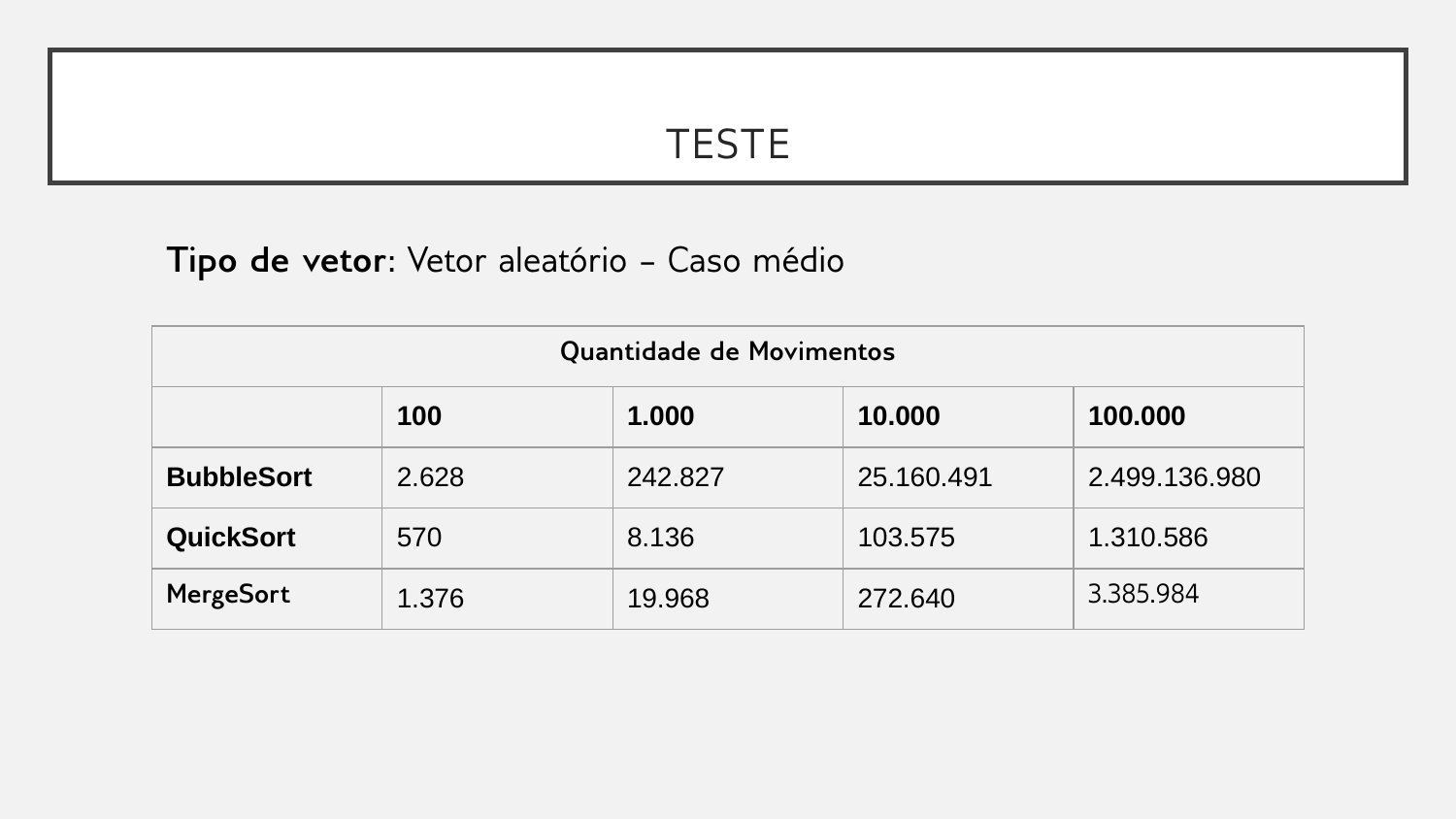

# Teste
Tipo de vetor: Vetor aleatório – Caso médio
| Quantidade de Movimentos |  |  |  |  |
| --- | --- | --- | --- | --- |
|  | 100 | 1.000 | 10.000 | 100.000 |
| BubbleSort | 2.628 | 242.827 | 25.160.491 | 2.499.136.980 |
| QuickSort | 570 | 8.136 | 103.575 | 1.310.586 |
| MergeSort | 1.376 | 19.968 | 272.640 | 3.385.984 |